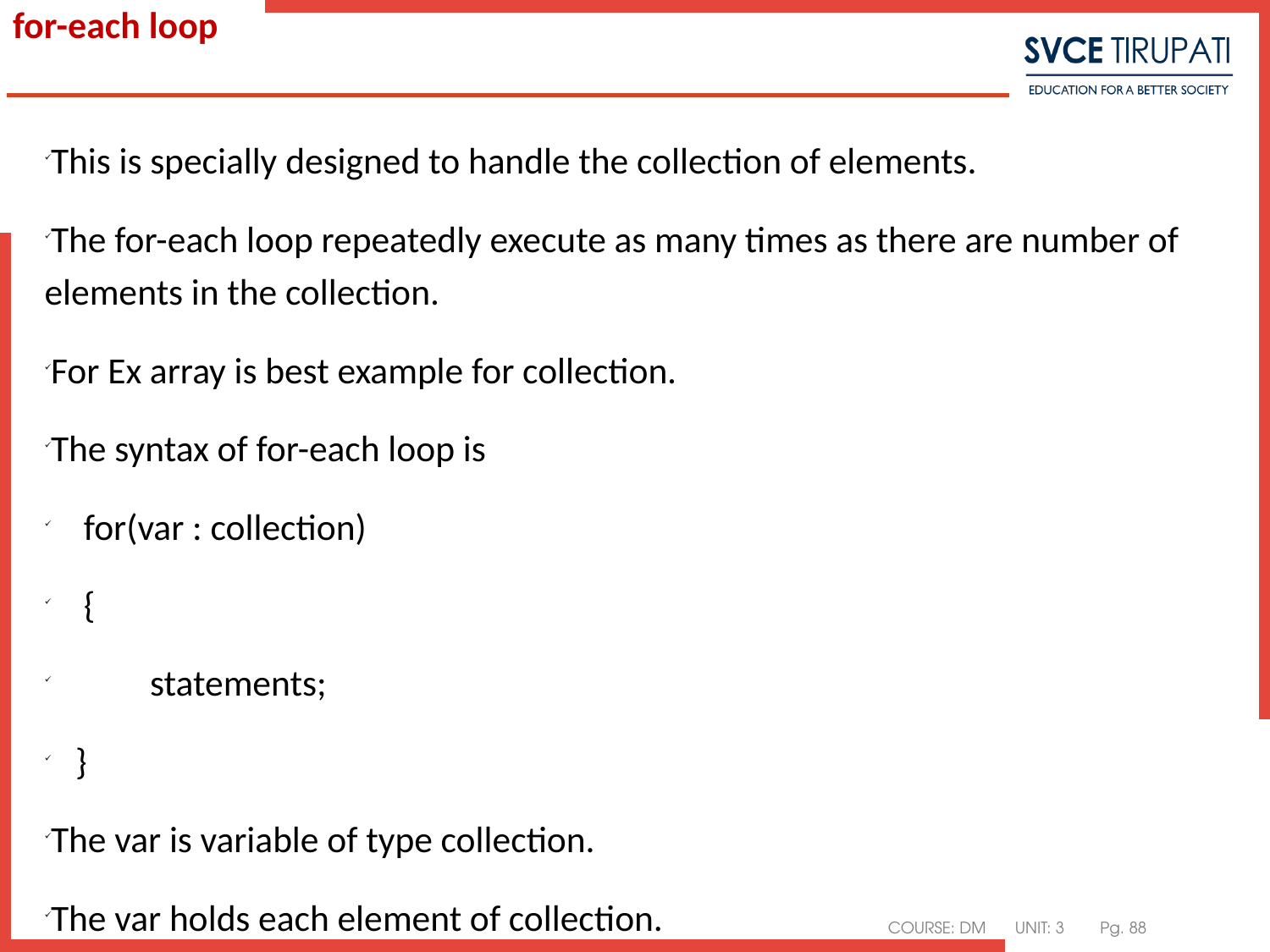

# for-each loop

This is specially designed to handle the collection of elements.
The for-each loop repeatedly execute as many times as there are number of elements in the collection.
For Ex array is best example for collection.
The syntax of for-each loop is
    for(var : collection)
    {
            statements;
   }
The var is variable of type collection.
The var holds each element of collection.